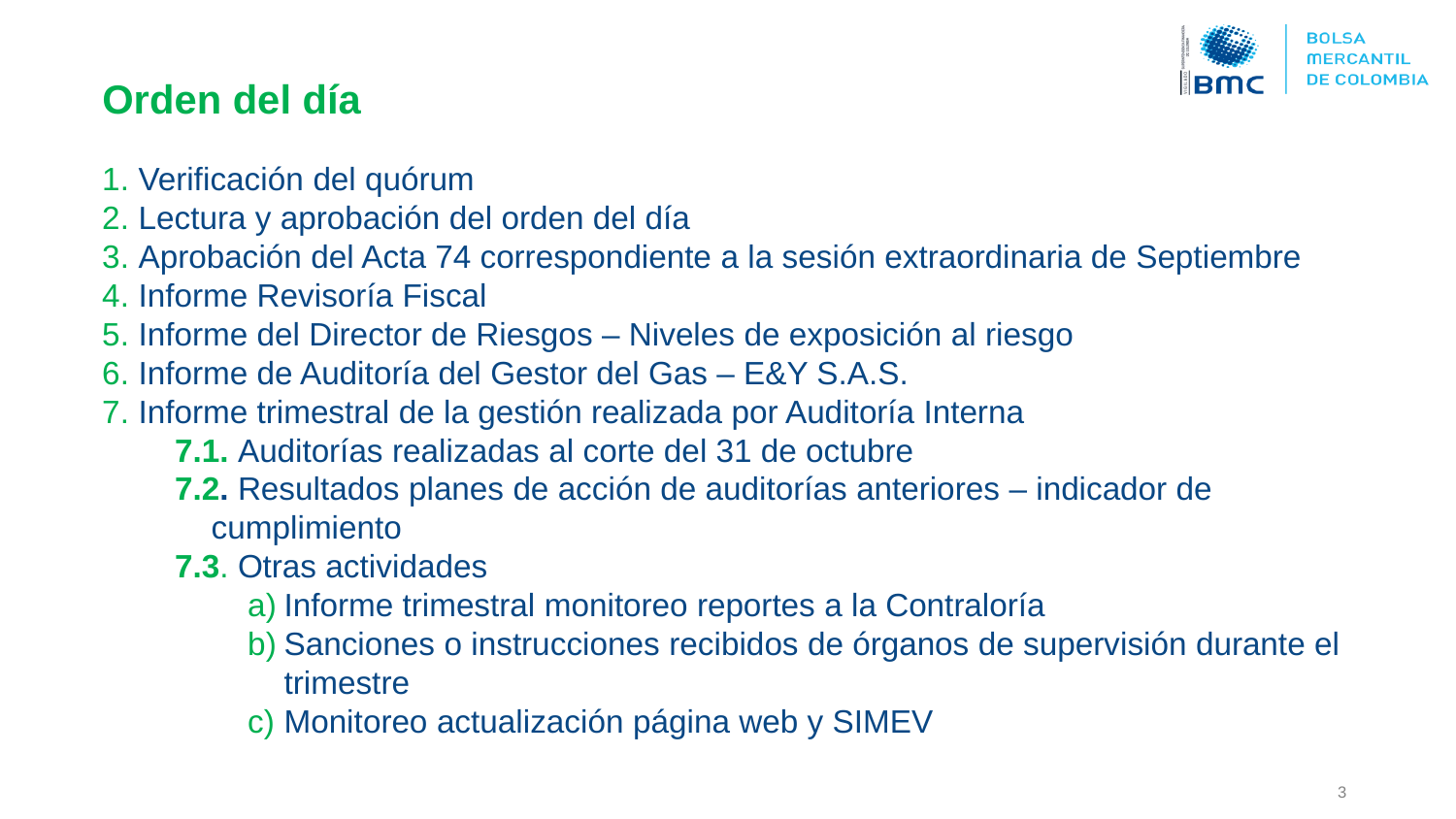

Orden del día

Verificación del quórum
Lectura y aprobación del orden del día
Aprobación del Acta 74 correspondiente a la sesión extraordinaria de Septiembre
Informe Revisoría Fiscal
Informe del Director de Riesgos – Niveles de exposición al riesgo
Informe de Auditoría del Gestor del Gas – E&Y S.A.S.
Informe trimestral de la gestión realizada por Auditoría Interna
7.1. Auditorías realizadas al corte del 31 de octubre
7.2. Resultados planes de acción de auditorías anteriores – indicador de cumplimiento
7.3. Otras actividades
Informe trimestral monitoreo reportes a la Contraloría
Sanciones o instrucciones recibidos de órganos de supervisión durante el trimestre
Monitoreo actualización página web y SIMEV